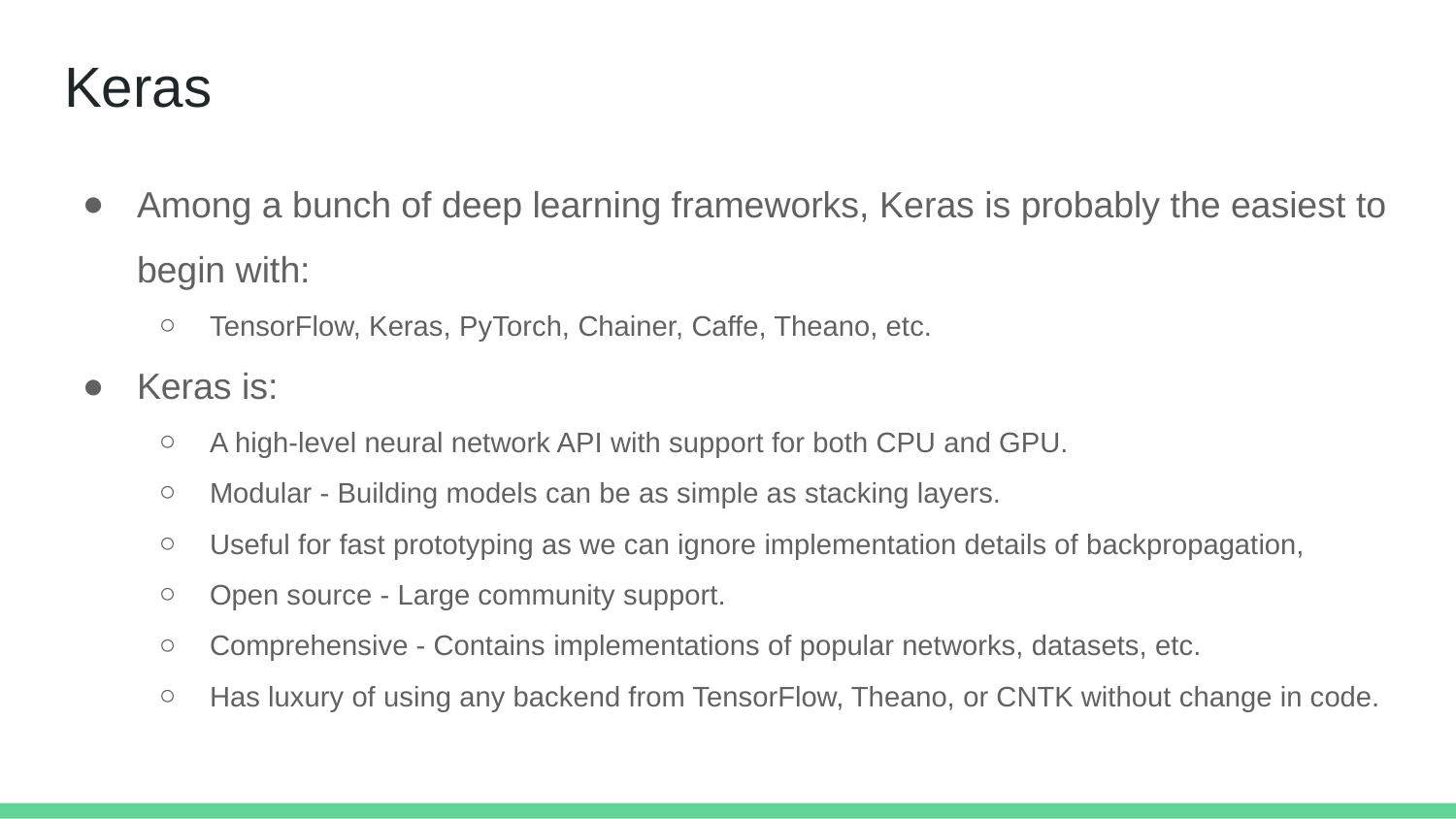

# Keras
Among a bunch of deep learning frameworks, Keras is probably the easiest to begin with:
TensorFlow, Keras, PyTorch, Chainer, Caffe, Theano, etc.
Keras is:
A high-level neural network API with support for both CPU and GPU.
Modular - Building models can be as simple as stacking layers.
Useful for fast prototyping as we can ignore implementation details of backpropagation,
Open source - Large community support.
Comprehensive - Contains implementations of popular networks, datasets, etc.
Has luxury of using any backend from TensorFlow, Theano, or CNTK without change in code.